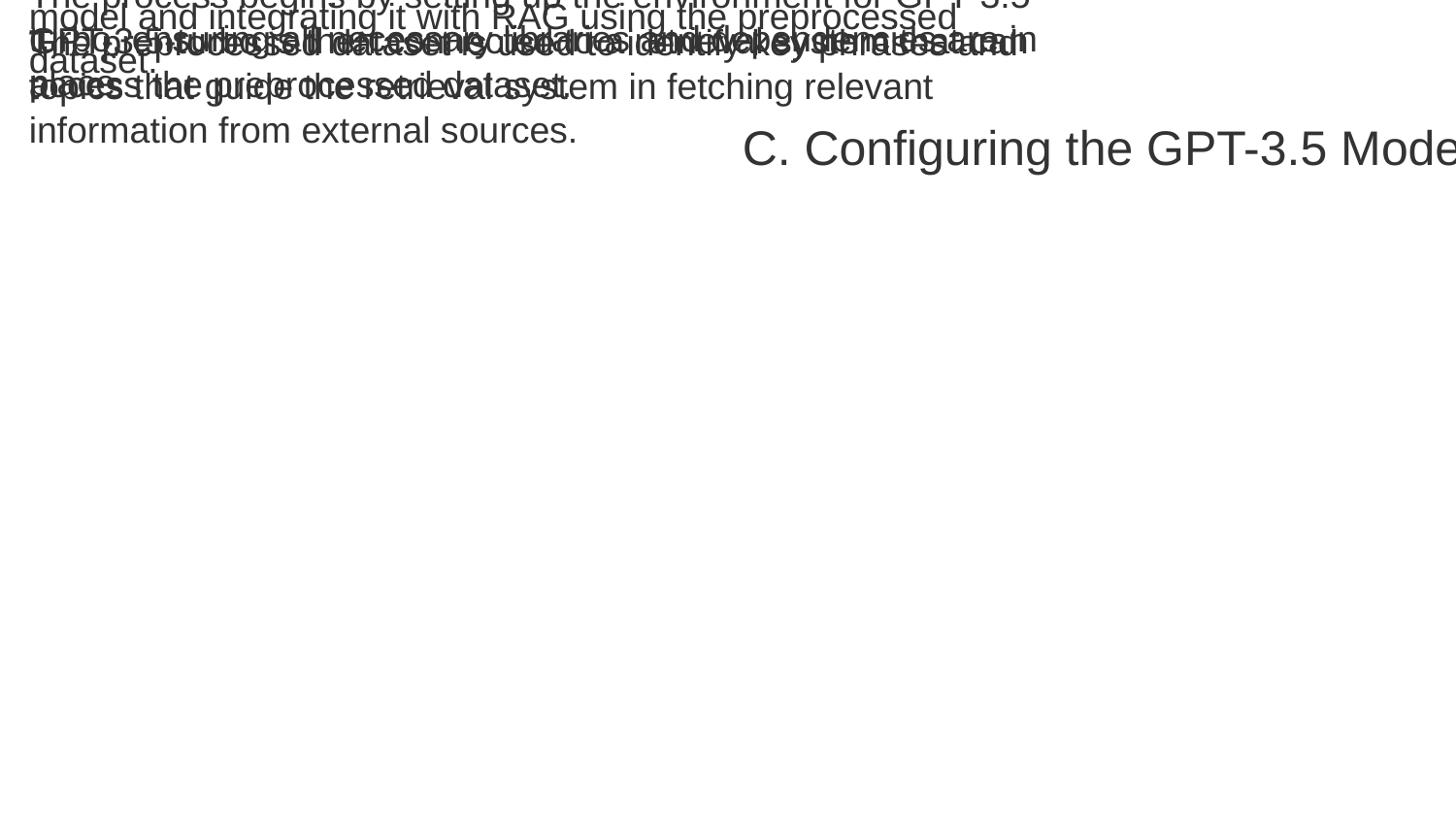

This section outlines the steps involved in configuring the GPT-3.5 model and integrating it with RAG using the preprocessed dataset.
The process begins by setting up the environment for GPT-3.5-turbo, ensuring all necessary libraries and dependencies are in place.
GPT-3.5-turbo is then connected to a retrieval system that can access the preprocessed dataset.
The preprocessed dataset is used to identify key phrases and topics that guide the retrieval system in fetching relevant information from external sources.
C. Configuring the GPT-3.5 Model